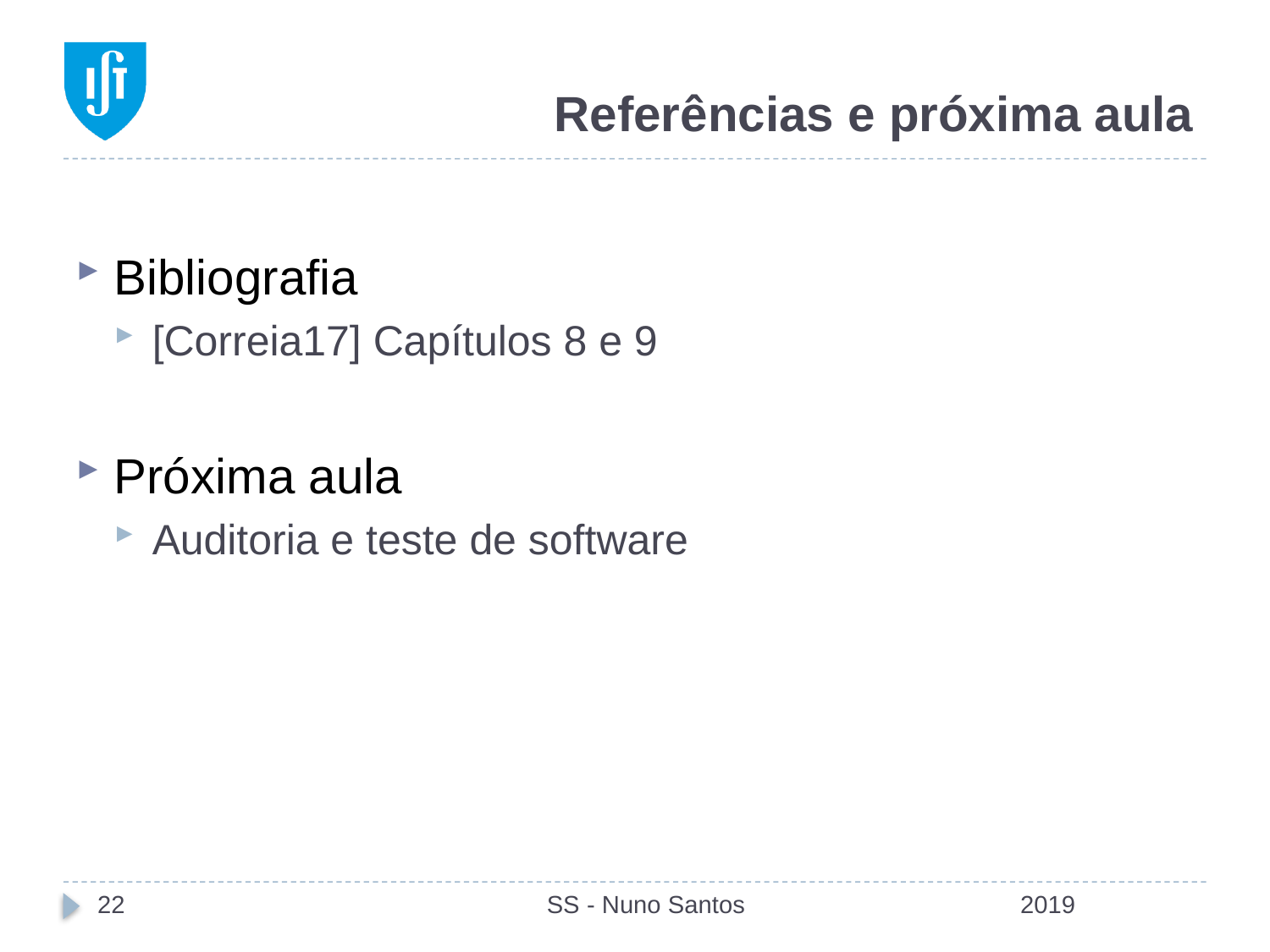

# Referências e próxima aula

Bibliografia
[Correia17] Capítulos 8 e 9

Próxima aula
Auditoria e teste de software

22
SS - Nuno Santos
2019